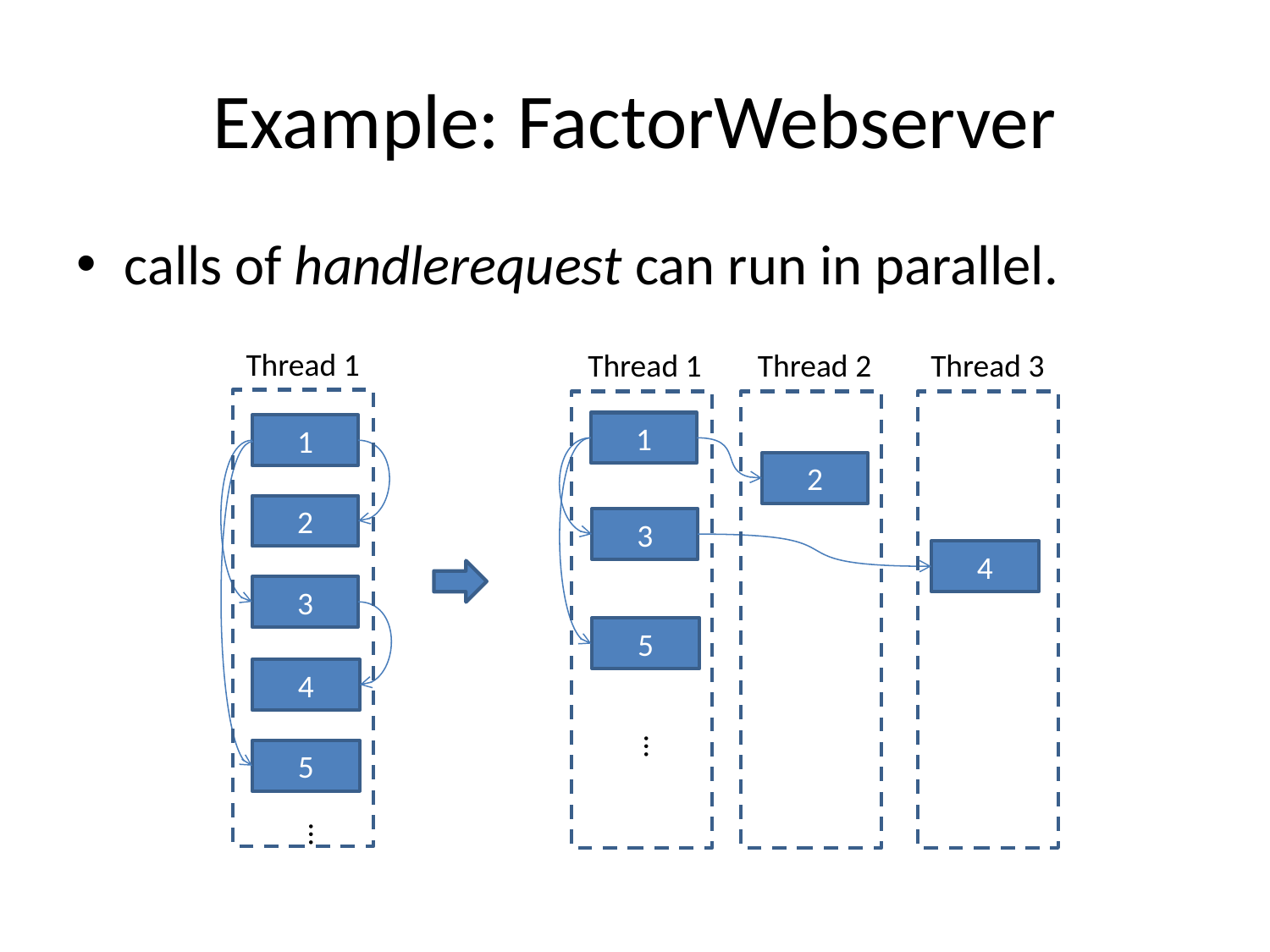

# Example: FactorWebserver
calls of handlerequest can run in parallel.

Thread 1
Thread 1
Thread 2
Thread 3

1
1
2
2
3
4

3
5
4
…
5
…